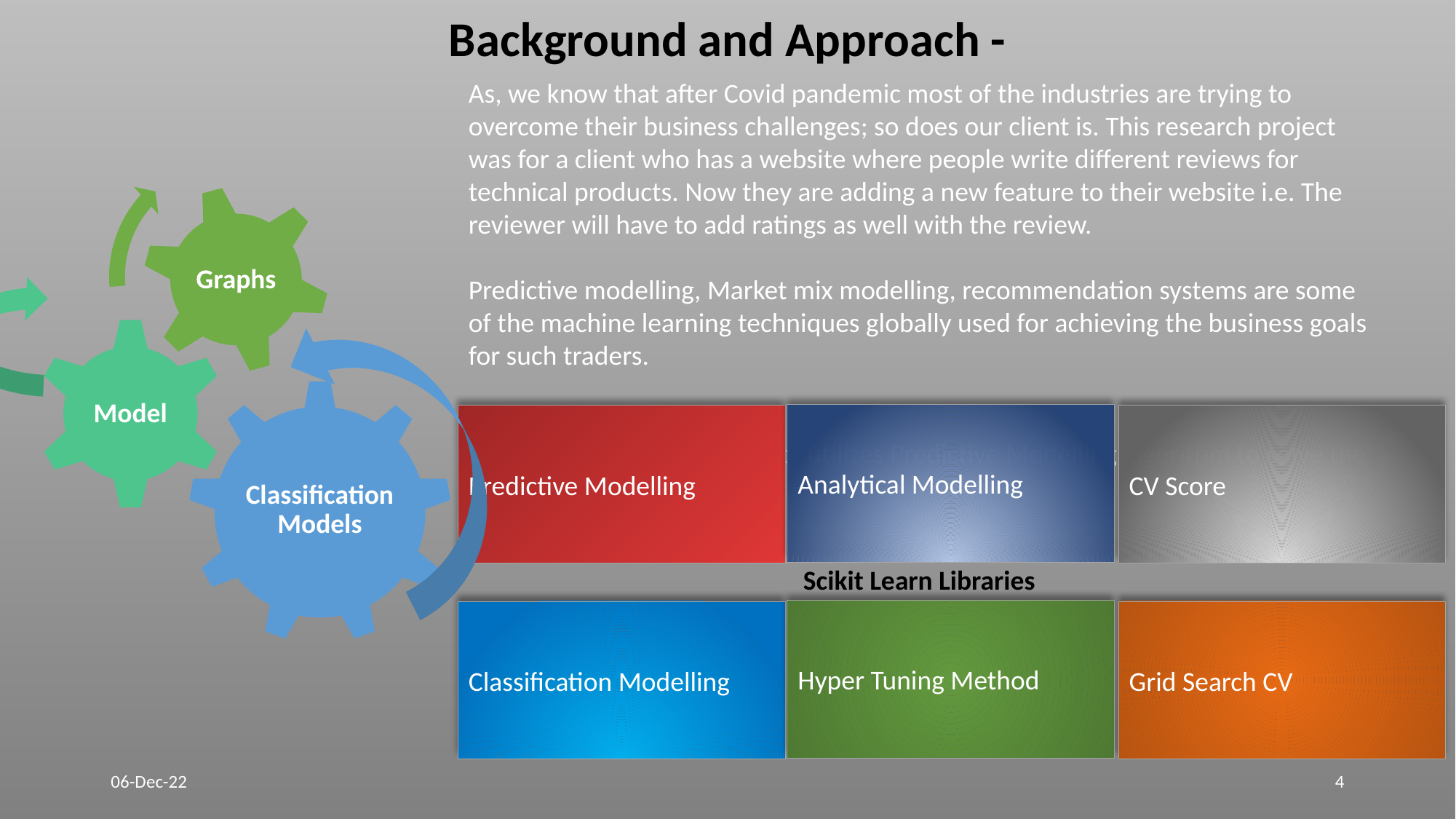

Background and Approach -
Classification Models
Model
Graphs
As, we know that after Covid pandemic most of the industries are trying to overcome their business challenges; so does our client is. This research project was for a client who has a website where people write different reviews for technical products. Now they are adding a new feature to their website i.e. The reviewer will have to add ratings as well with the review.

Predictive modelling, Market mix modelling, recommendation systems are some of the machine learning techniques globally used for achieving the business goals for such traders.

Currently the assigned project utilizes Predictive Modelling algorithm to solve the business statement.

Analytical Modelling
Predictive Modelling
CV Score
Scikit Learn Libraries
Hyper Tuning Method
Classification Modelling
Grid Search CV
06-Dec-22
4